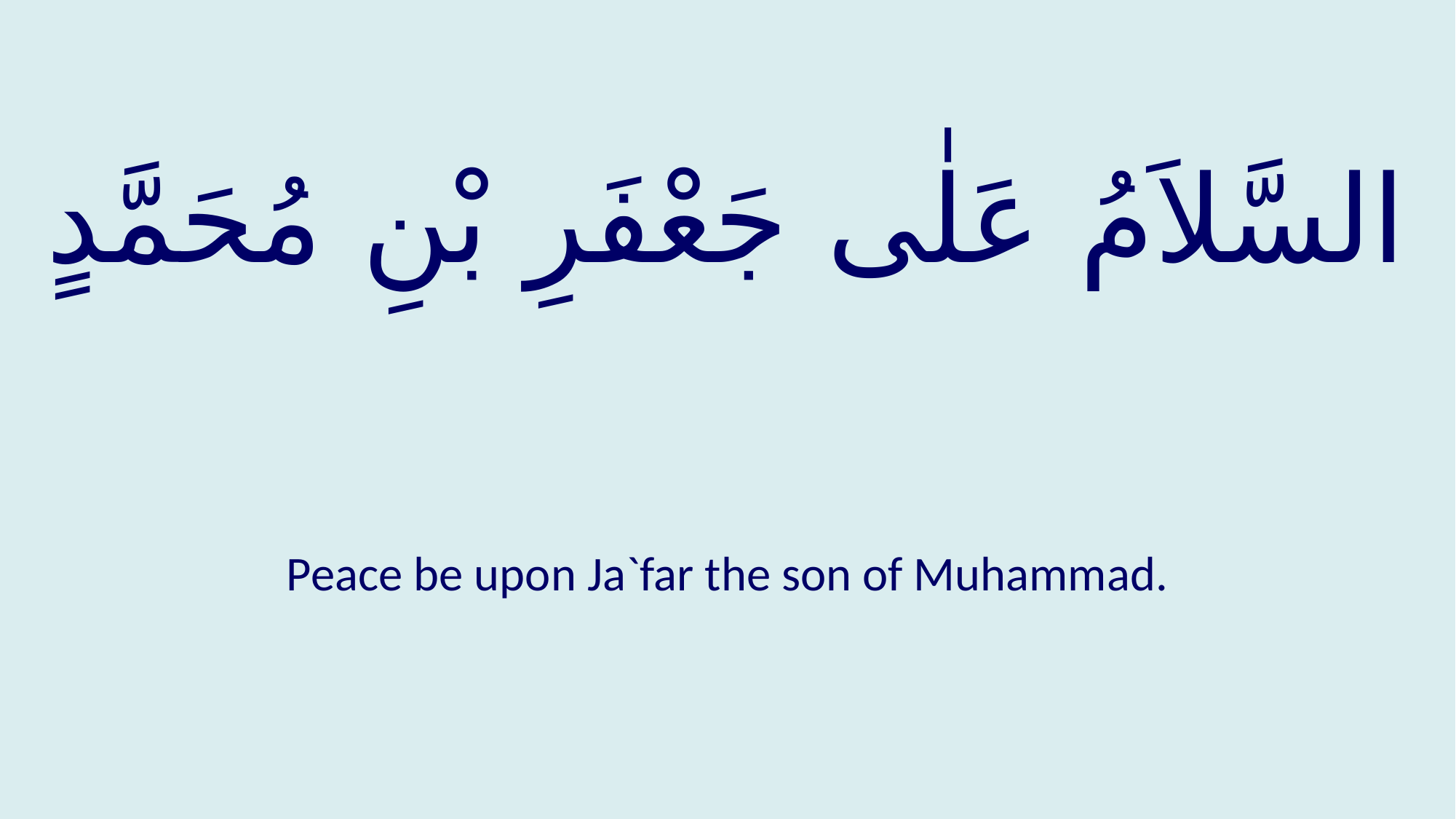

# السَّلاَمُ عَلٰى جَعْفَرِ بْنِ مُحَمَّدٍ
Peace be upon Ja`far the son of Muhammad.